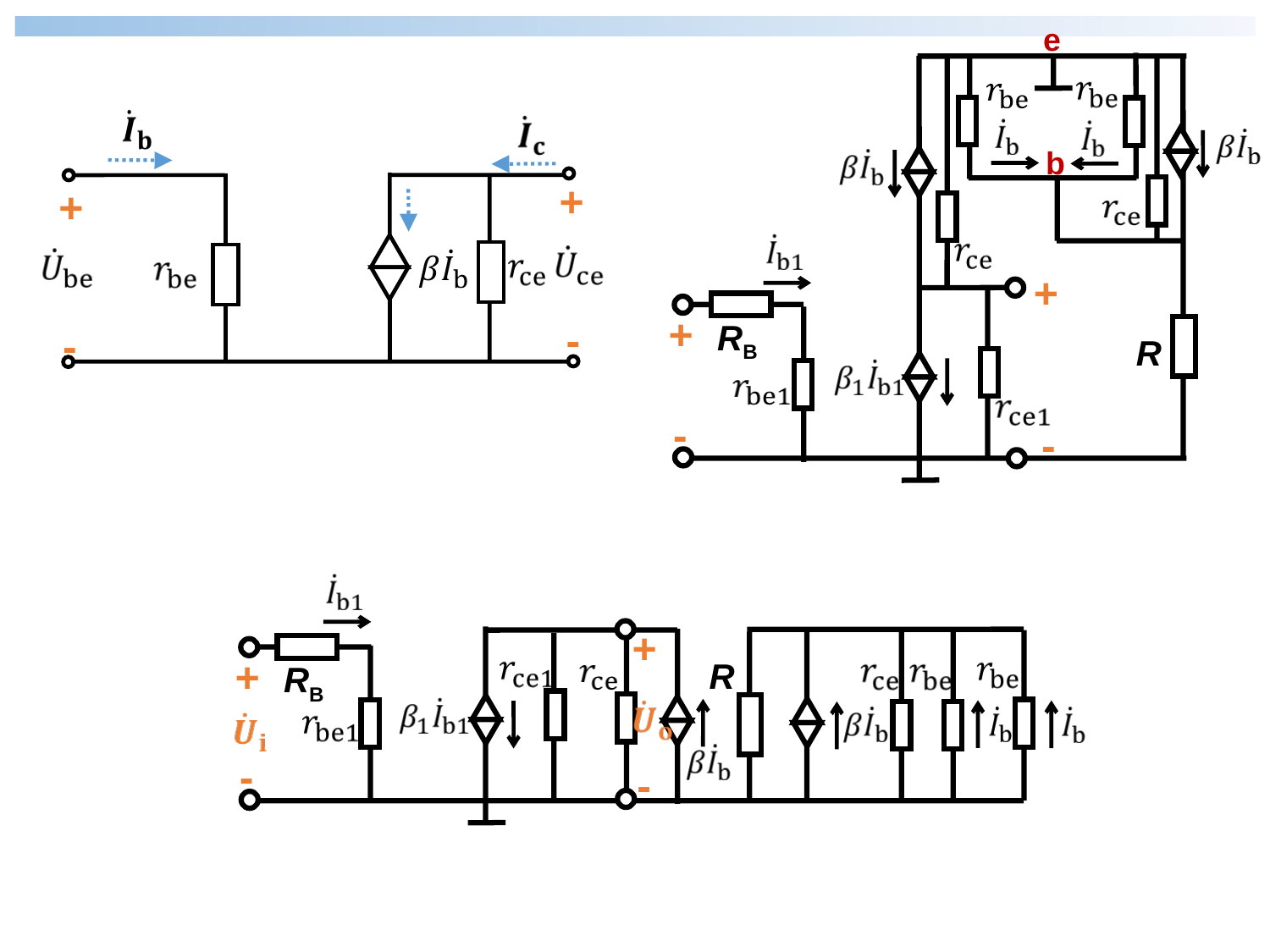

e

R

+

+
RB
-
-

+
-
+

-

b

+

R

+
RB
-
-